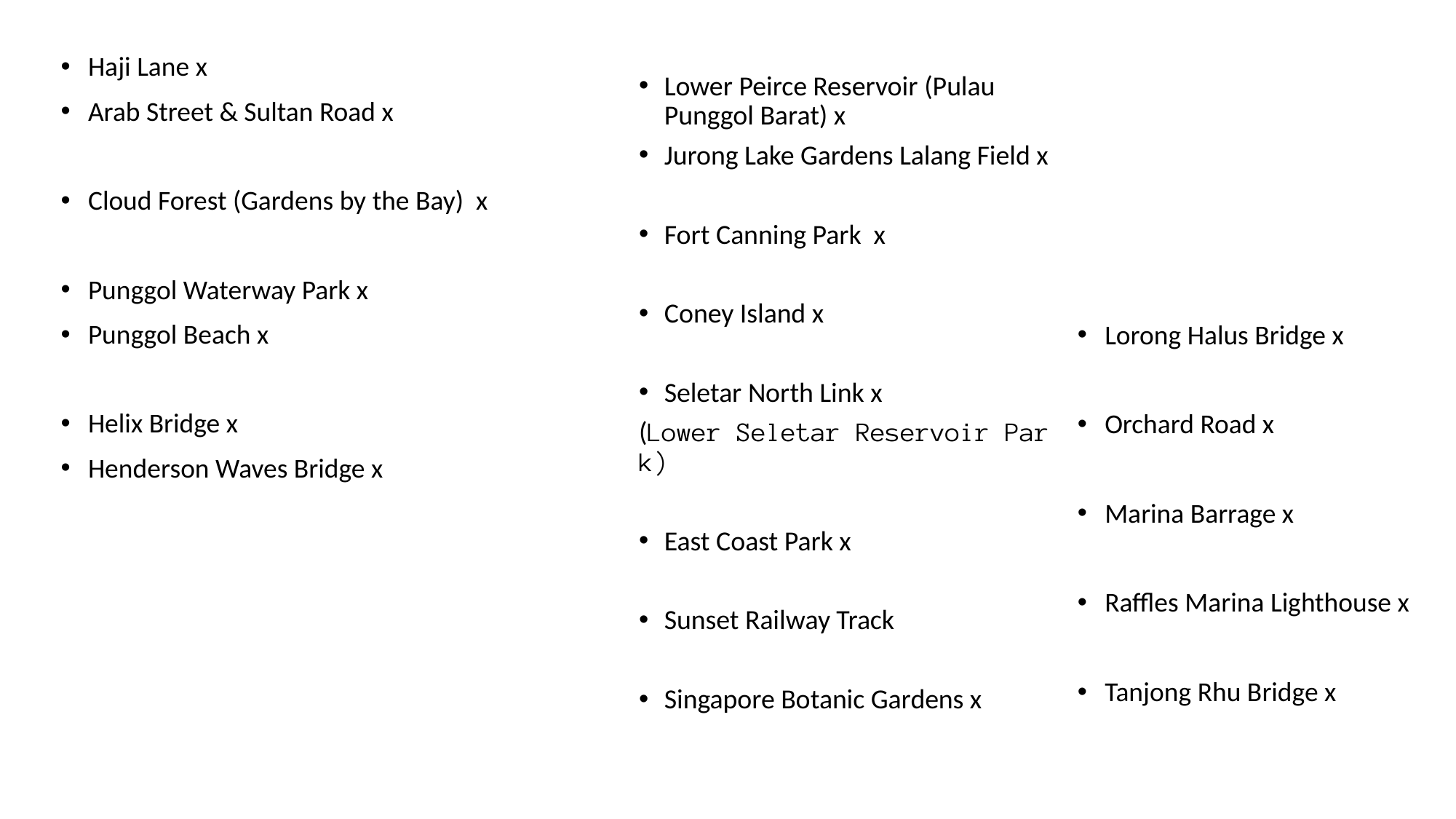

Haji Lane x
Arab Street & Sultan Road x

Cloud Forest (Gardens by the Bay)  x

Punggol Waterway Park x
Punggol Beach x

Helix Bridge x
Henderson Waves Bridge x

Lower Peirce Reservoir (Pulau Punggol Barat) x
Jurong Lake Gardens Lalang Field x

Fort Canning Park  x

Coney Island x

Seletar North Link x
(Lower Seletar Reservoir Park)

East Coast Park x

Sunset Railway Track

Singapore Botanic Gardens x
Lorong Halus Bridge x

Orchard Road x

Marina Barrage x

Raffles Marina Lighthouse x

Tanjong Rhu Bridge x